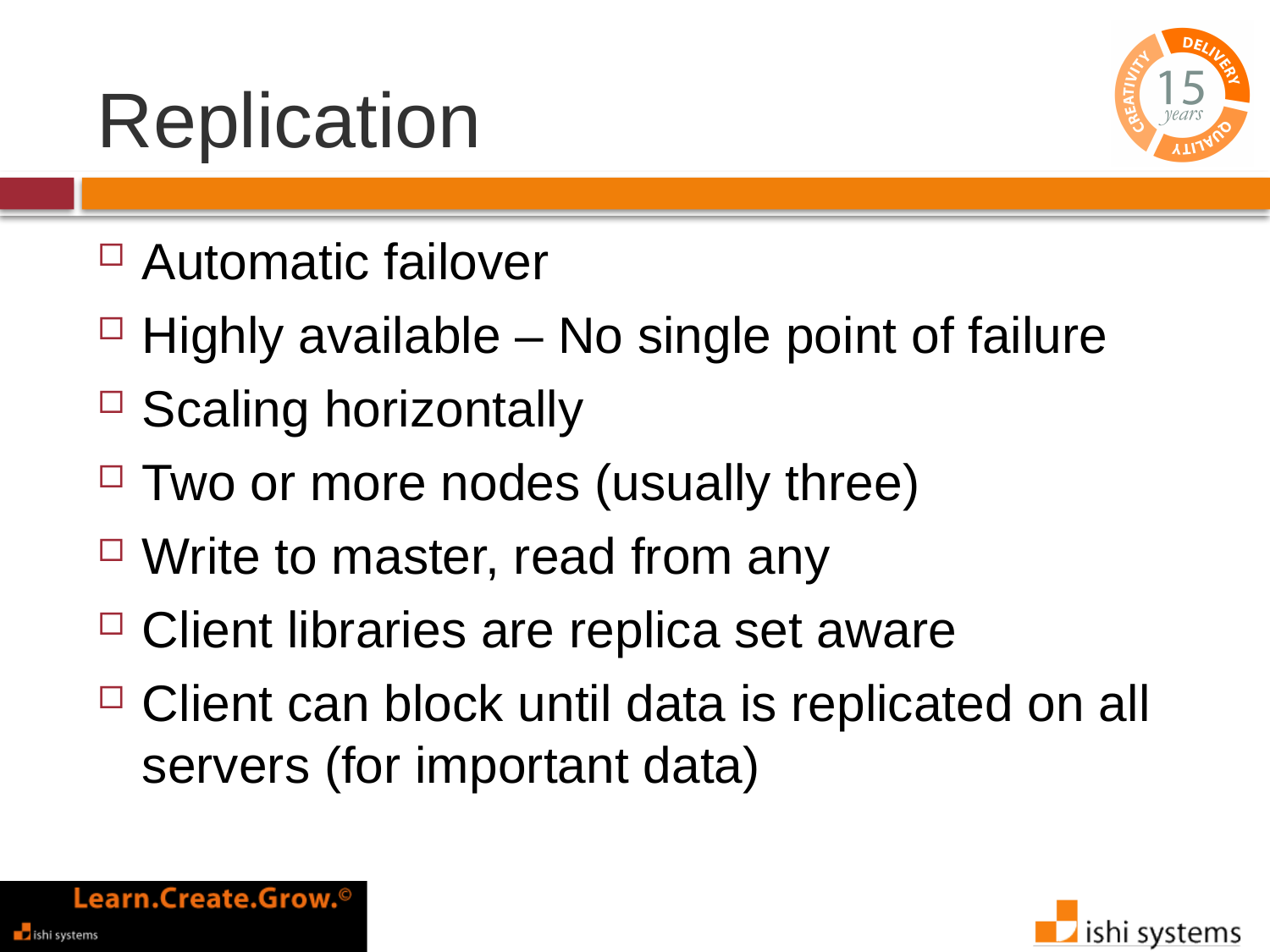

# Replication
Automatic failover
Highly available – No single point of failure
Scaling horizontally
Two or more nodes (usually three)
Write to master, read from any
Client libraries are replica set aware
Client can block until data is replicated on all servers (for important data)